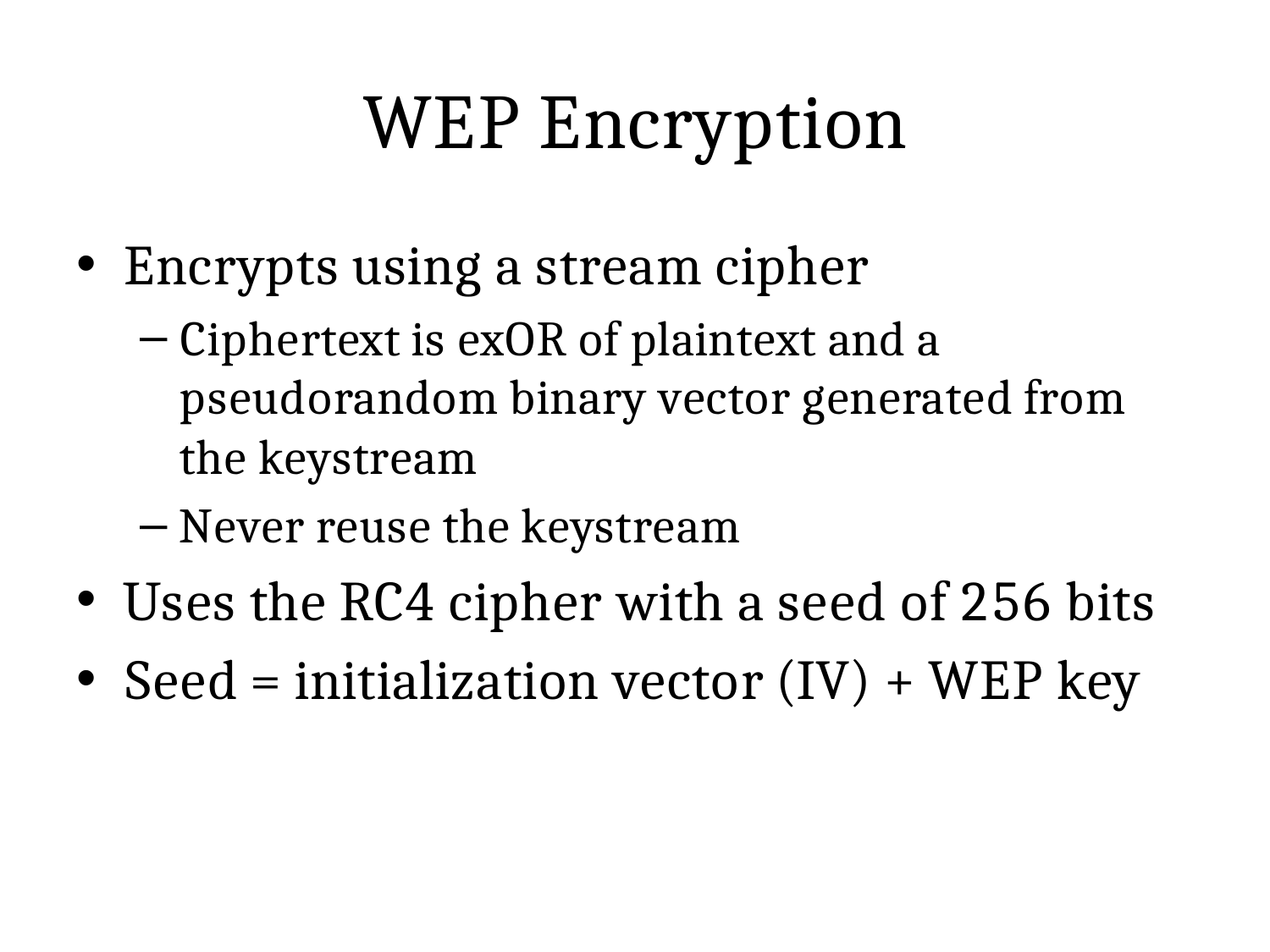

# WEP Encryption
Encrypts using a stream cipher
Ciphertext is exOR of plaintext and a pseudorandom binary vector generated from the keystream
Never reuse the keystream
Uses the RC4 cipher with a seed of 256 bits
Seed = initialization vector (IV) + WEP key